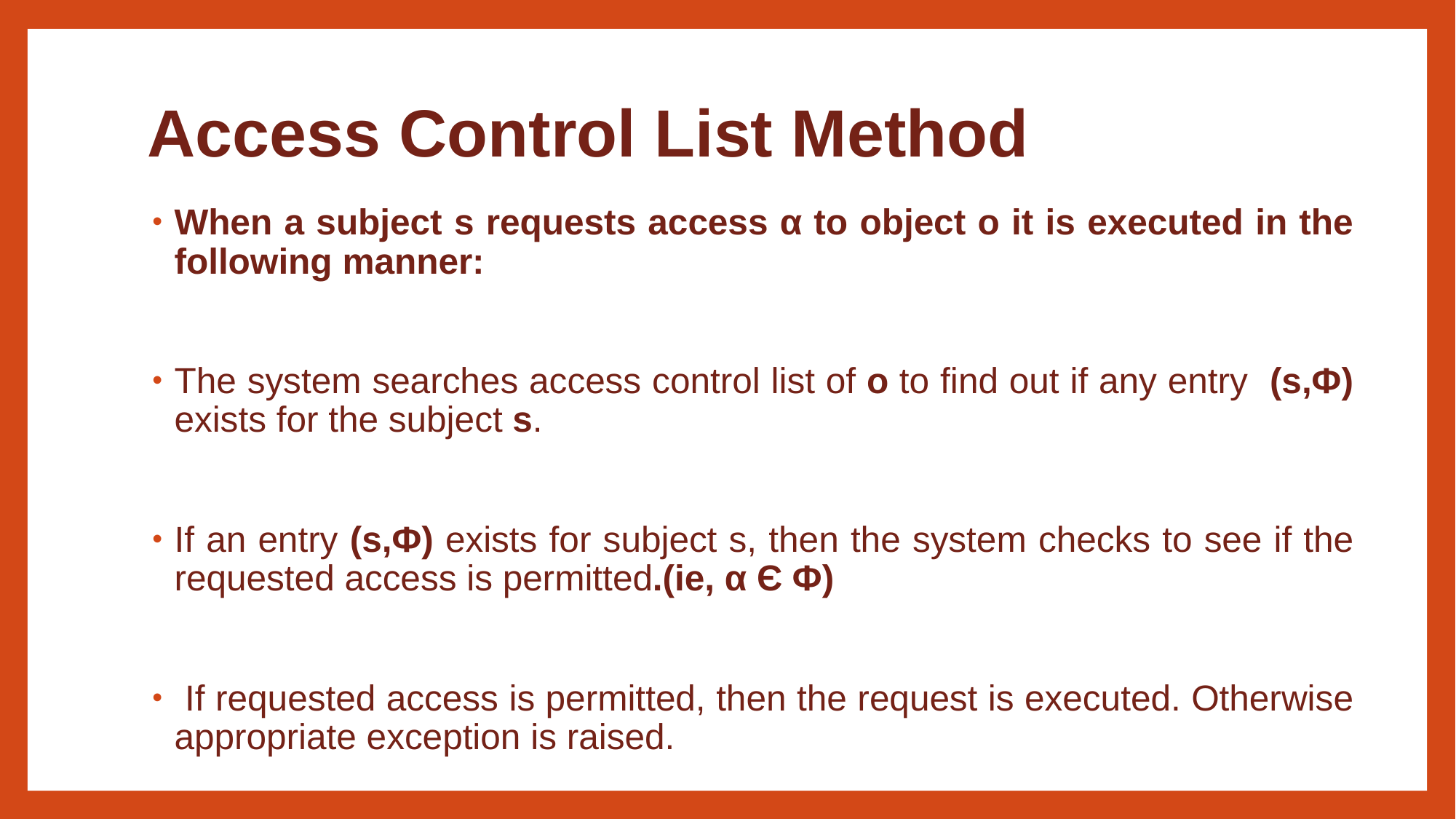

# Access Control List Method
When a subject s requests access α to object o it is executed in the following manner:

The system searches access control list of o to find out if any entry  (s,Φ) exists for the subject s.

If an entry (s,Φ) exists for subject s, then the system checks to see if the requested access is permitted.(ie, α Є Φ)

 If requested access is permitted, then the request is executed. Otherwise appropriate exception is raised.